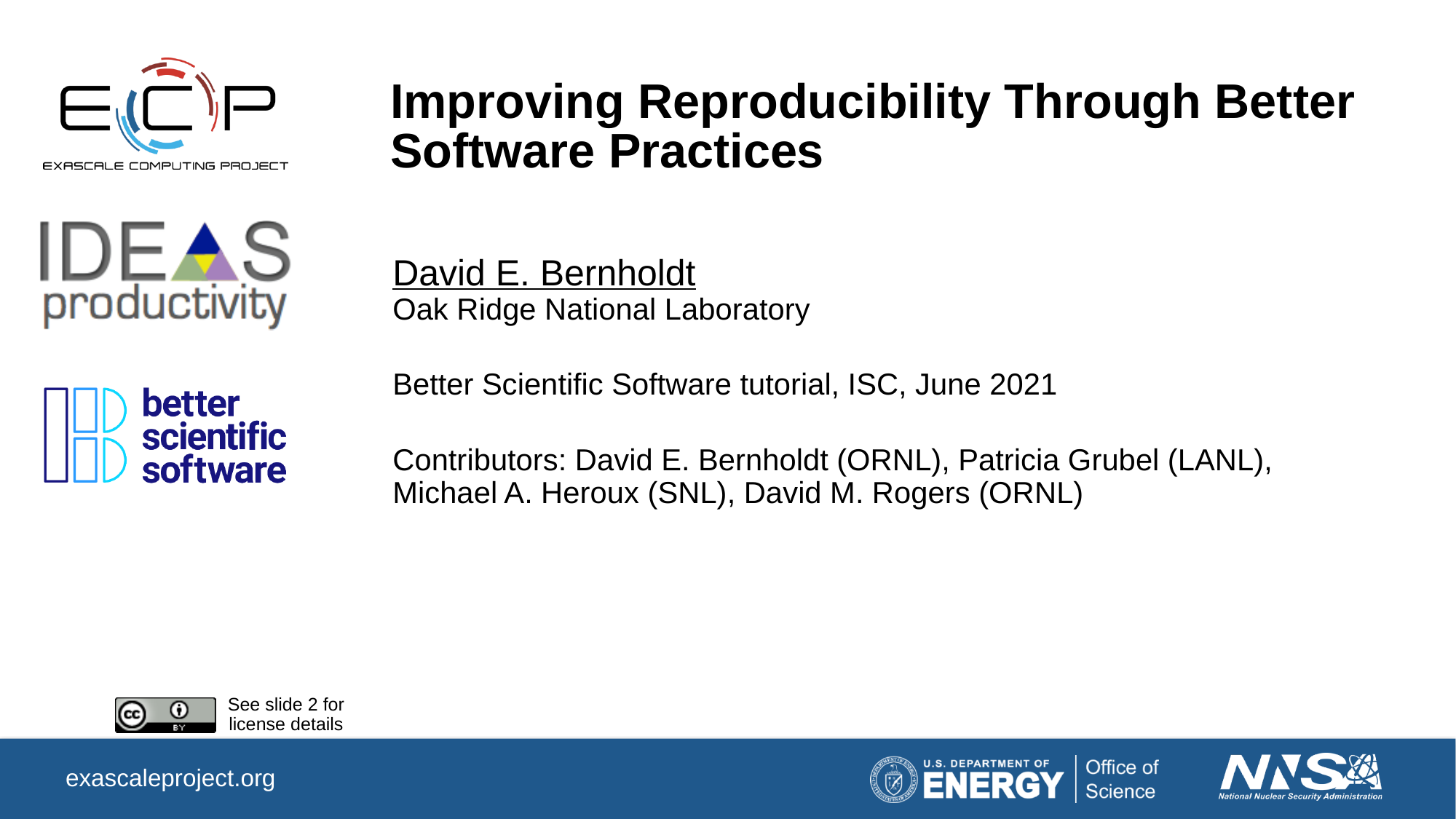

# Improving Reproducibility Through Better Software Practices
David E. Bernholdt
Oak Ridge National Laboratory
Better Scientific Software tutorial, ISC, June 2021
Contributors: David E. Bernholdt (ORNL), Patricia Grubel (LANL), Michael A. Heroux (SNL), David M. Rogers (ORNL)